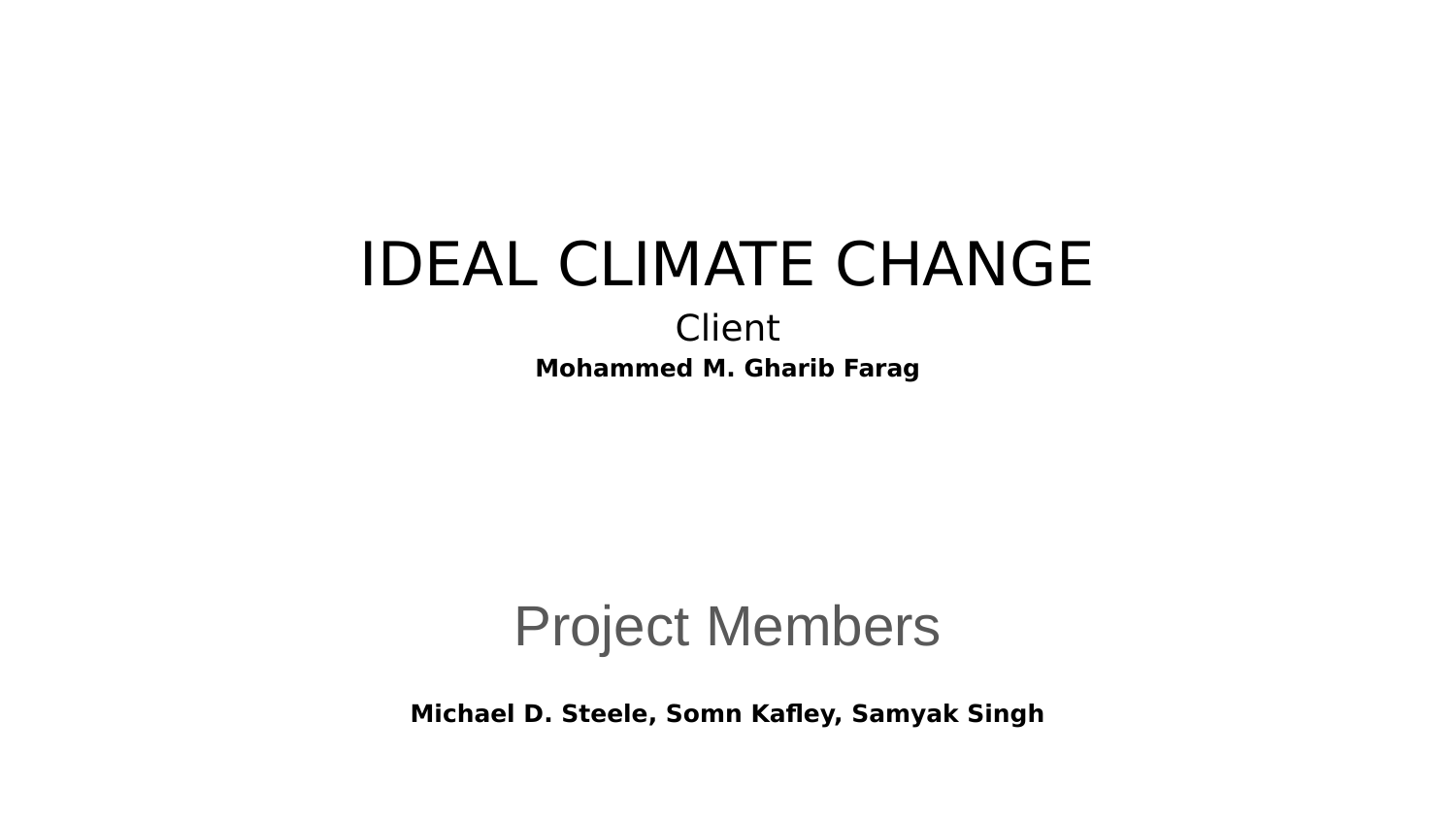

# IDEAL CLIMATE CHANGE
Client
Mohammed M. Gharib Farag

Project Members
Michael D. Steele, Somn Kafley, Samyak Singh